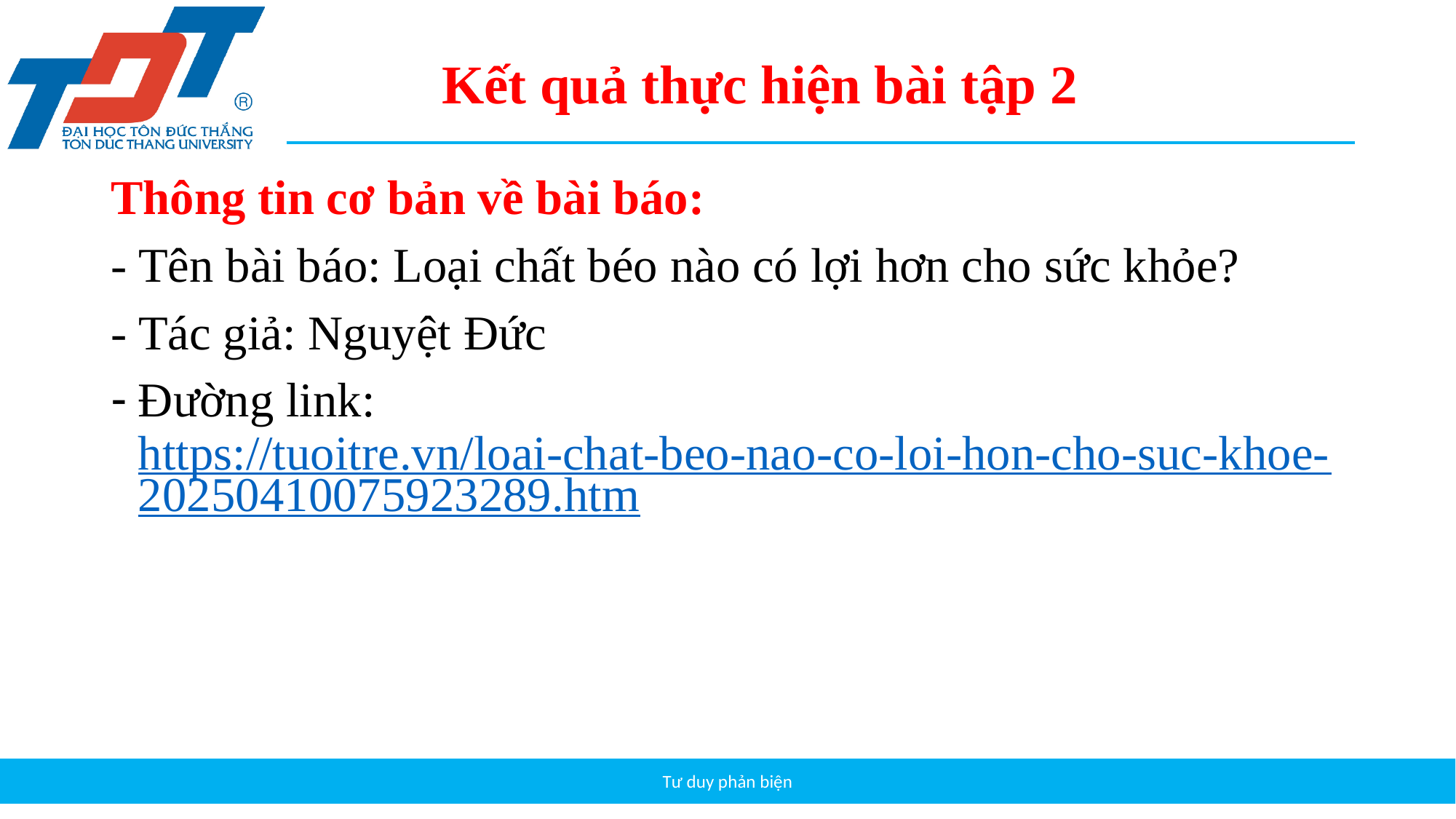

Kết quả thực hiện bài tập 2
Thông tin cơ bản về bài báo:
- Tên bài báo: Loại chất béo nào có lợi hơn cho sức khỏe?
- Tác giả: Nguyệt Đức
Đường link: https://tuoitre.vn/loai-chat-beo-nao-co-loi-hon-cho-suc-khoe-20250410075923289.htm

Tư duy phản biện